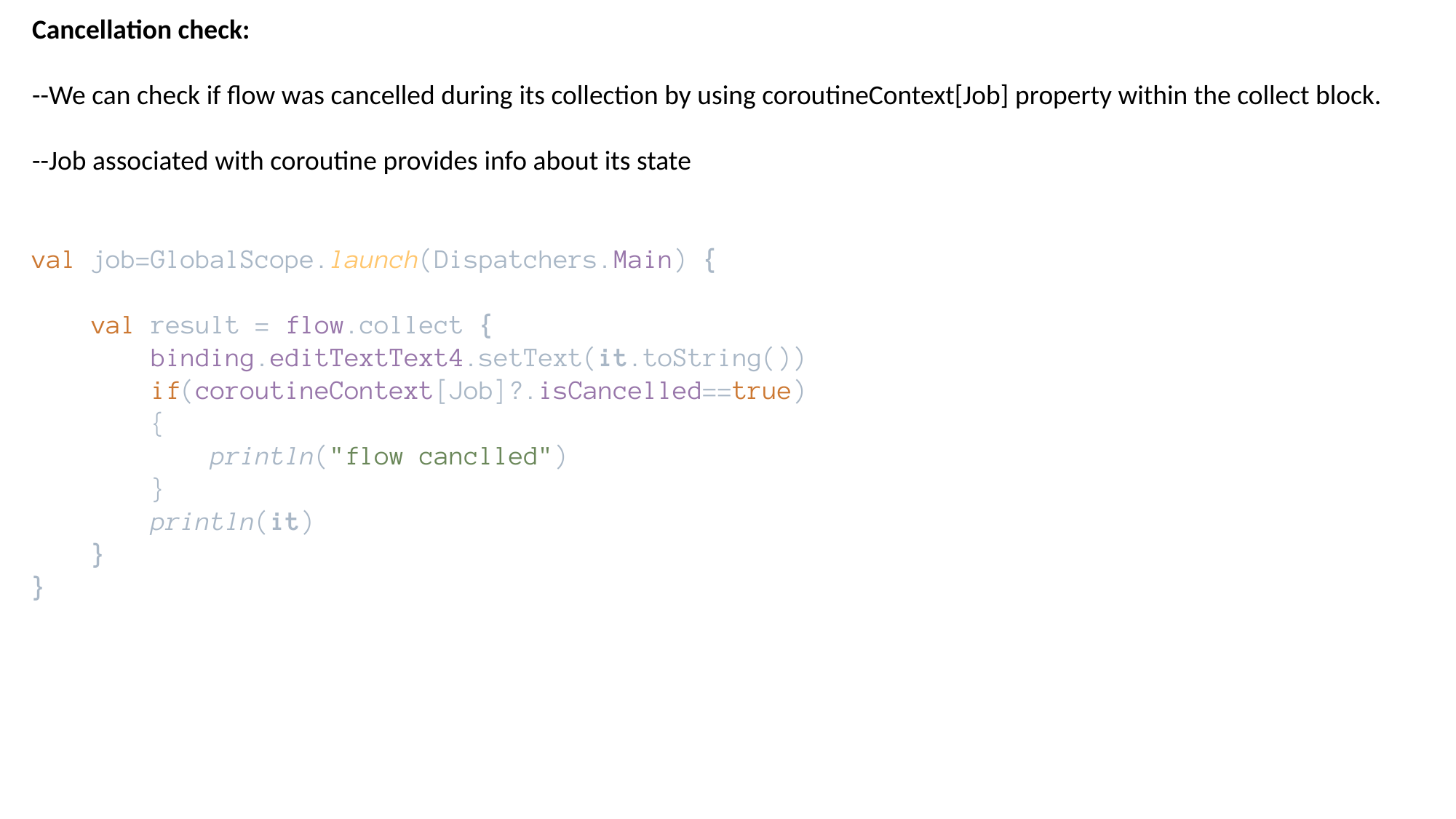

Cancellation check:

--We can check if flow was cancelled during its collection by using coroutineContext[Job] property within the collect block.

--Job associated with coroutine provides info about its state

val job=GlobalScope.launch(Dispatchers.Main) {
    val result = flow.collect {
        binding.editTextText4.setText(it.toString())
        if(coroutineContext[Job]?.isCancelled==true)
        {
            println("flow canclled")
        }
        println(it)
    }
}